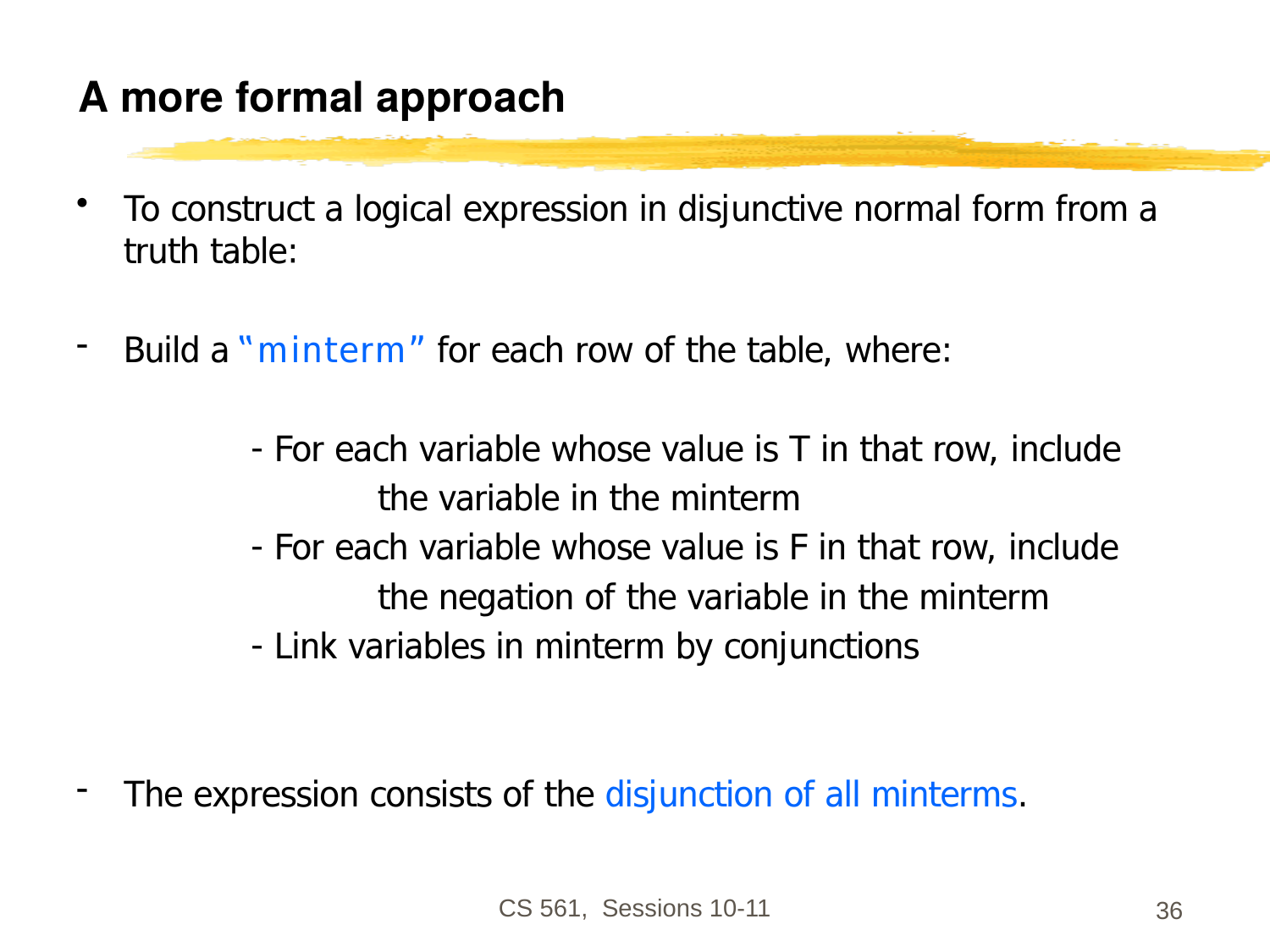

# A more formal approach
To construct a logical expression in disjunctive normal form from a truth table:

Build a “minterm” for each row of the table, where:

		- For each variable whose value is T in that row, include
			the variable in the minterm
		- For each variable whose value is F in that row, include
			the negation of the variable in the minterm
		- Link variables in minterm by conjunctions

The expression consists of the disjunction of all minterms.
CS 561,  Sessions 10-11
36